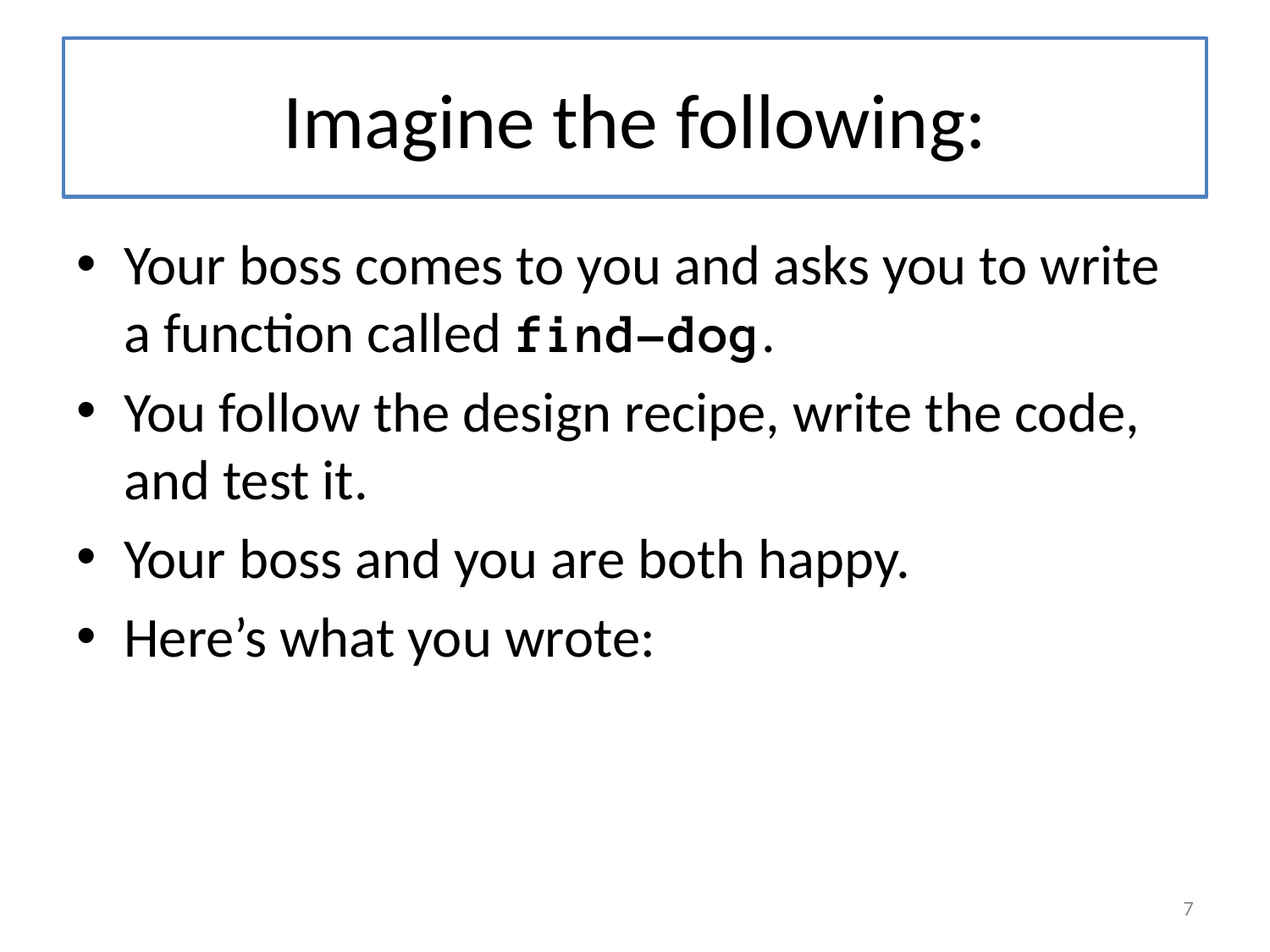

# Imagine the following:
Your boss comes to you and asks you to write a function called find-dog.
You follow the design recipe, write the code, and test it.
Your boss and you are both happy.
Here’s what you wrote:

7